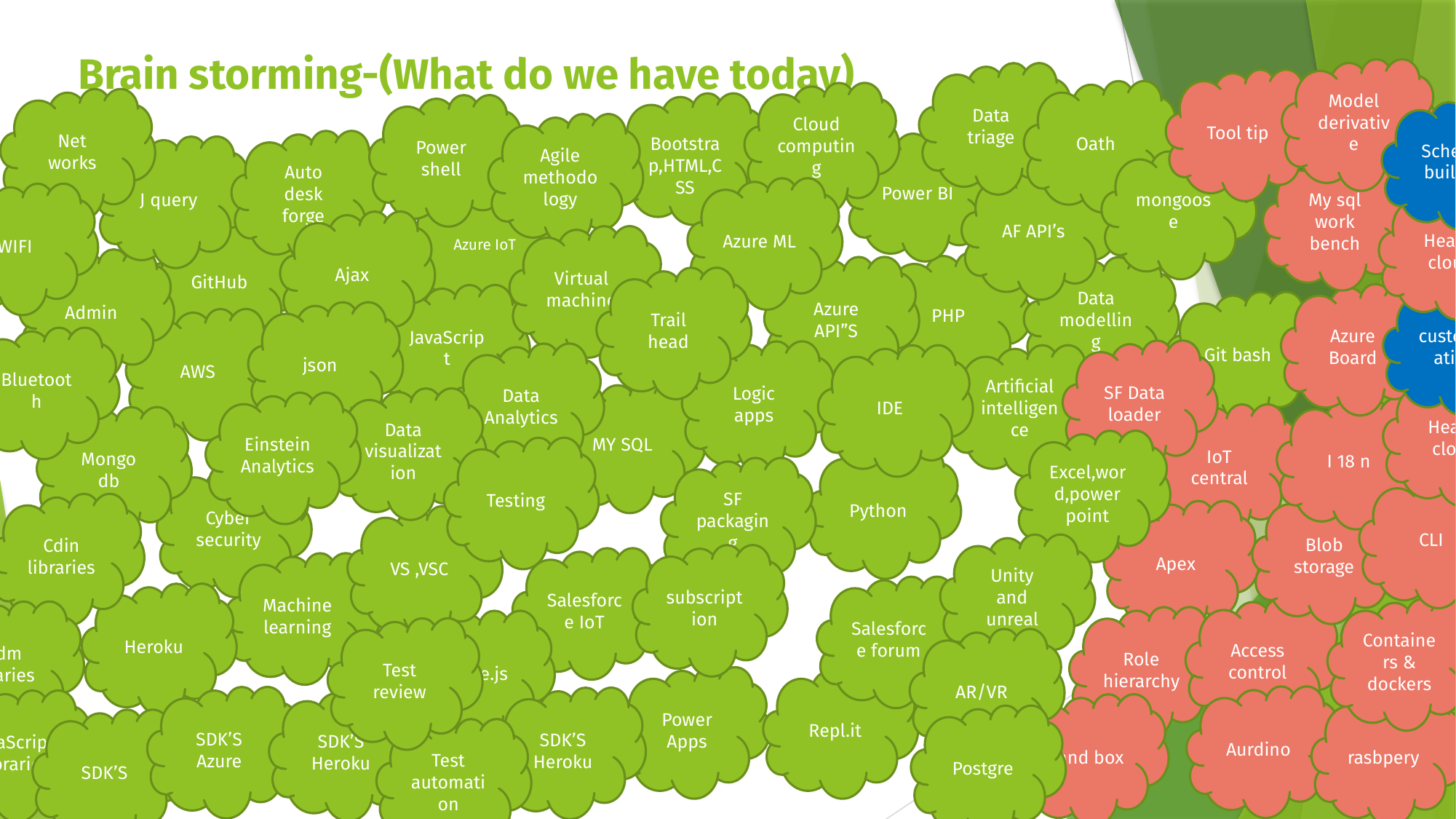

# Brain storming-(What do we have today)
Model derivative
Data triage
Tool tip
Oath
Cloud computing
Net works
 Bootstrap,HTML,CSS
Power shell
Schema builder
Agile methodology
Power BI
Auto desk forge
J query
mongoose
My sql work bench
AF API’s
Azure ML
WIFI
Health cloud
Azure IoT
Ajax
GitHub
Virtual machine
Admin
PHP
Azure API”S
Data modelling
Trail head
customization
Azure Board
JavaScript
Git bash
json
AWS
Bluetooth
SF Data loader
Logic apps
Data Analytics
Artificial intelligence
IDE
Health cloud
MY SQL
Data visualization
Einstein Analytics
I 18 n
IoT central
Mongo db
Excel,word,power point
Testing
Python
SF packaging
Cyber security
CLI
Blob storage
Cdin libraries
Apex
VS ,VSC
Unity and unreal
subscription
Salesforce IoT
Machine learning
Salesforce forum
Heroku
Access control
Containers & dockers
mdm libraries
Role hierarchy
Nopde.js
Test review
AR/VR
Power Apps
Repl.it
Aurdino
SDK’S
Azure
SDK’S
Heroku
SDK’S
Heroku
JavaScript libraries
Sand box
rasbpery
Postgre
SDK’S
Test automation